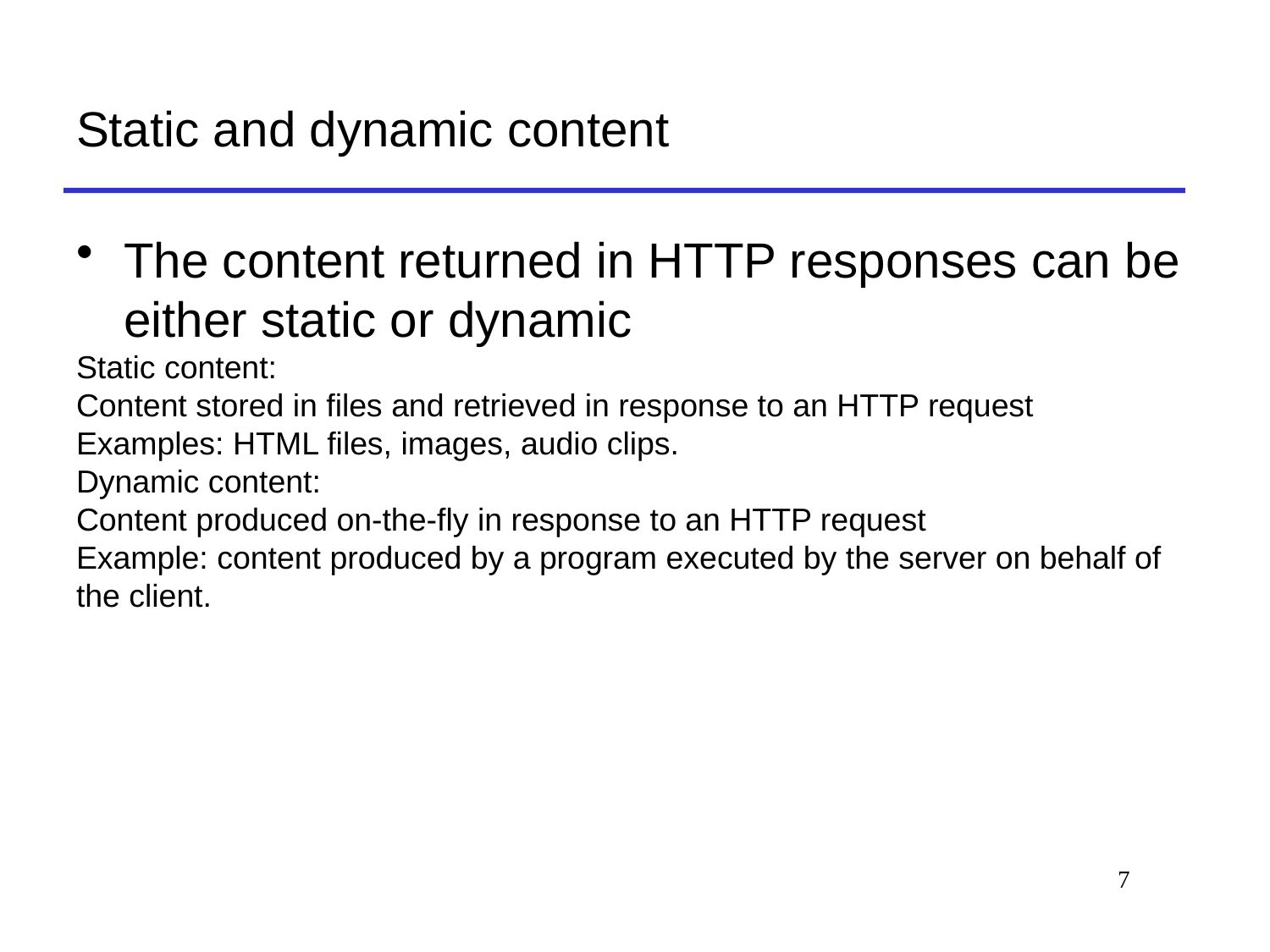

# Static and dynamic content
The content returned in HTTP responses can be either static or dynamic
Static content:
Content stored in files and retrieved in response to an HTTP request
Examples: HTML files, images, audio clips.
Dynamic content:
Content produced on-the-fly in response to an HTTP request
Example: content produced by a program executed by the server on behalf of the client.
7